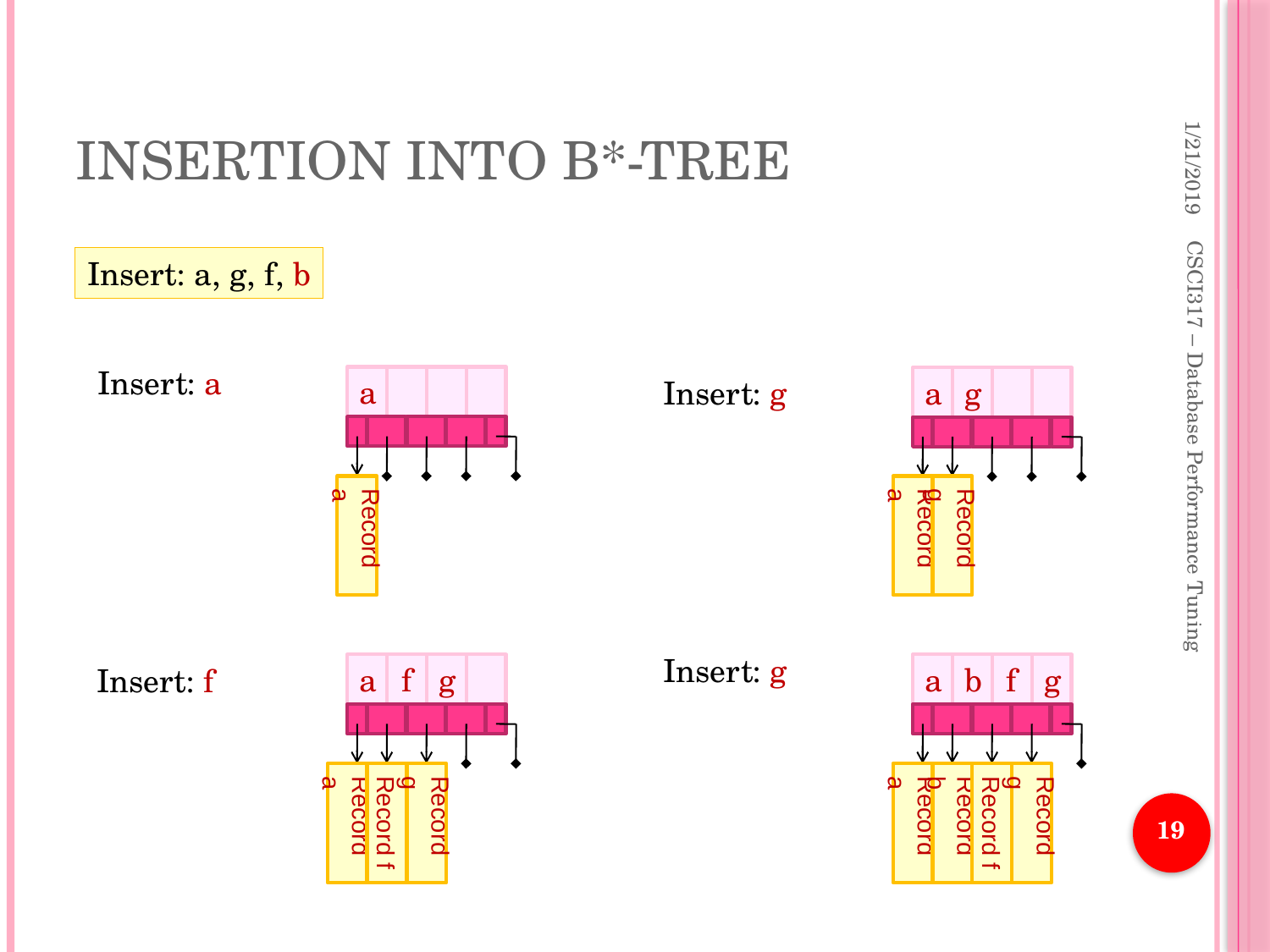

# Insertion into B*-tree
1/21/2019
Insert: a, g, f, b
Insert: a, g, f, b
Insert: a
a

Record a
Insert: a, g, f, b
Insert: g
a
g

Record a
Record g
Insert: a, g, f, b
Insert: f
a
f
g

Record a
Record f
Record g
Insert: a, g, f, b
Insert: g
a
b
f
g

Record a
Record b
Record f
Record g
CSCI317 – Database Performance Tuning
19